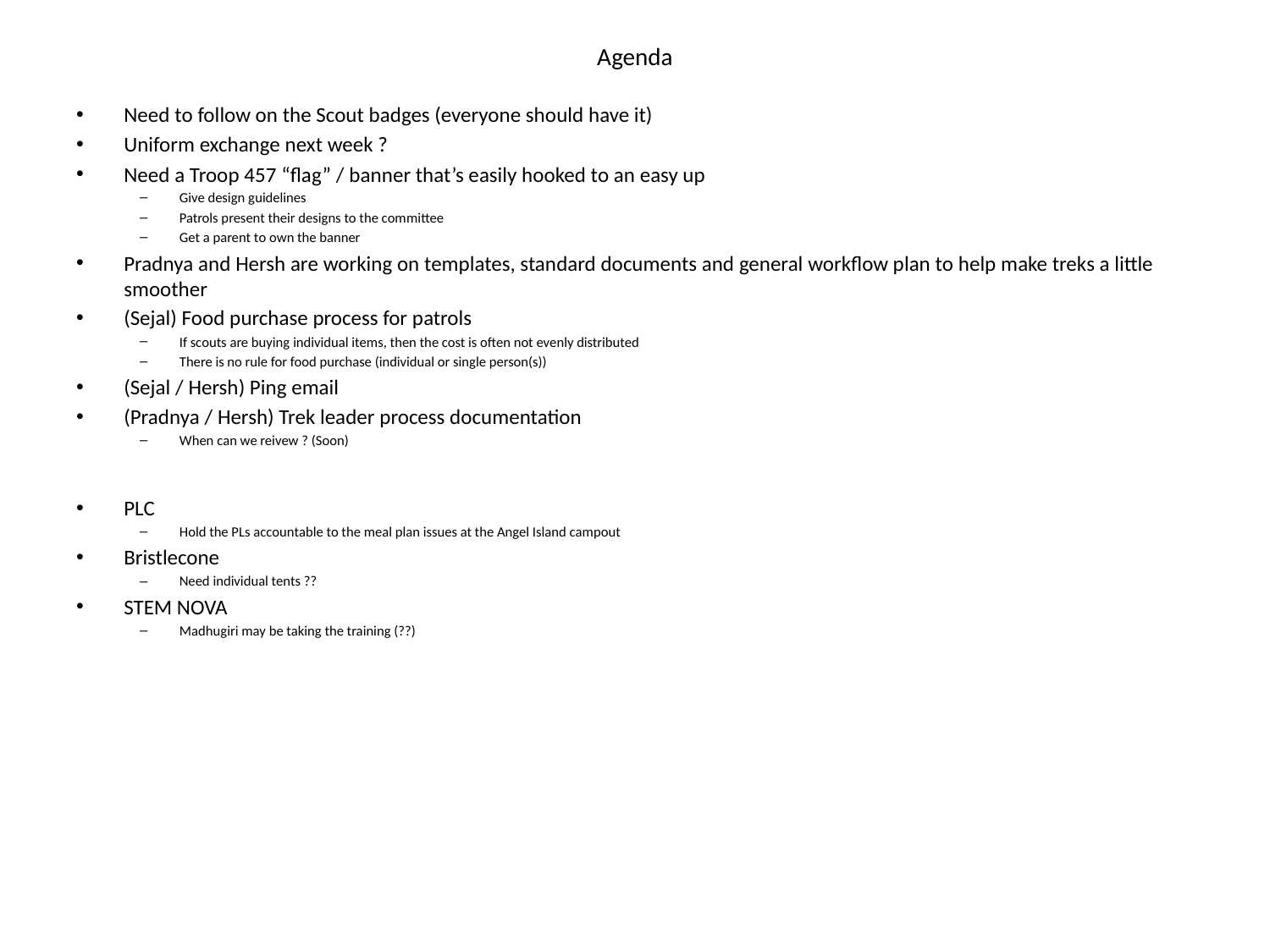

# Agenda
Need to follow on the Scout badges (everyone should have it)
Uniform exchange next week ?
Need a Troop 457 “flag” / banner that’s easily hooked to an easy up
Give design guidelines
Patrols present their designs to the committee
Get a parent to own the banner
Pradnya and Hersh are working on templates, standard documents and general workflow plan to help make treks a little smoother
(Sejal) Food purchase process for patrols
If scouts are buying individual items, then the cost is often not evenly distributed
There is no rule for food purchase (individual or single person(s))
(Sejal / Hersh) Ping email
(Pradnya / Hersh) Trek leader process documentation
When can we reivew ? (Soon)

PLC
Hold the PLs accountable to the meal plan issues at the Angel Island campout
Bristlecone
Need individual tents ??
STEM NOVA
Madhugiri may be taking the training (??)